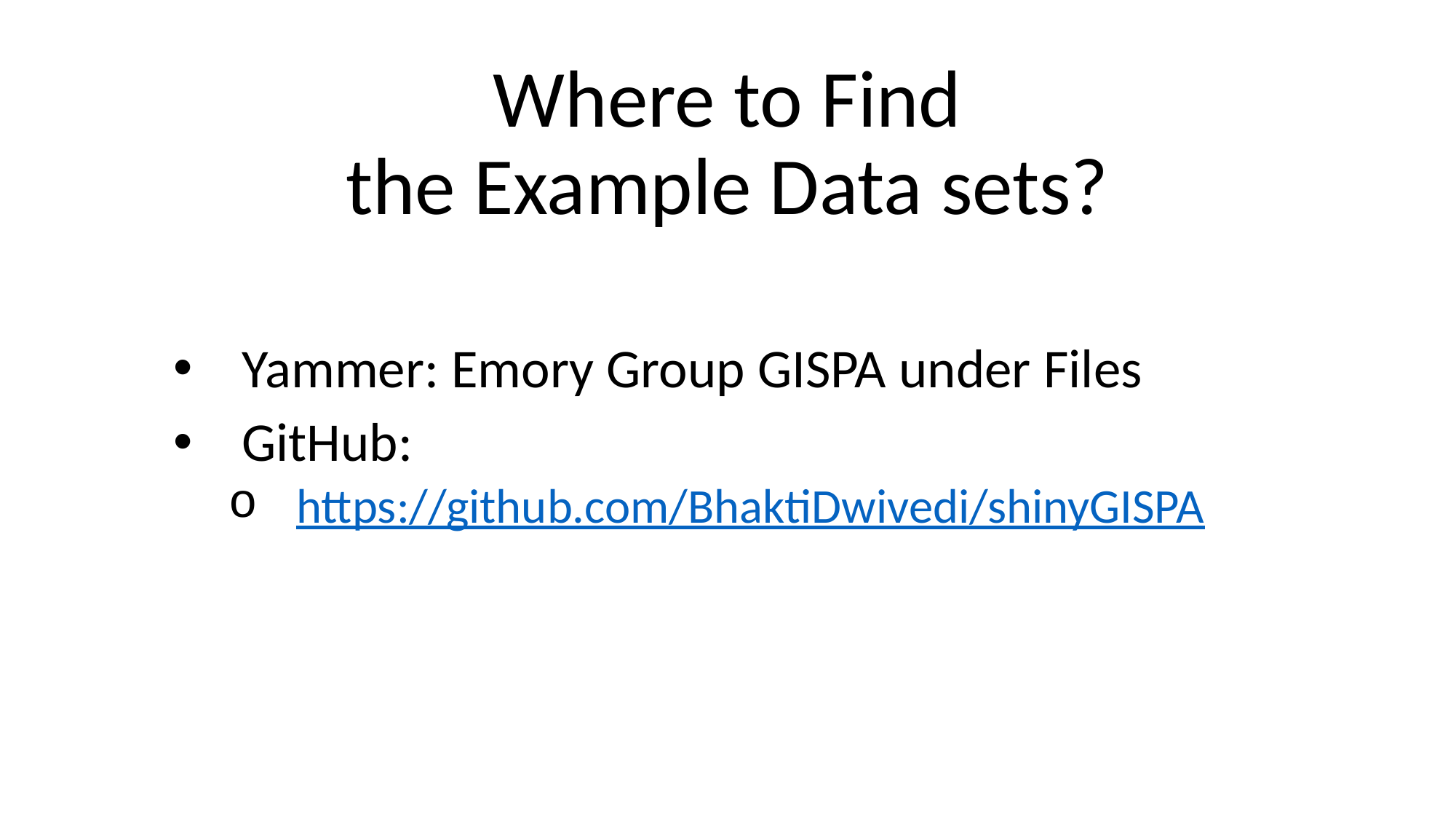

# Where to Find the Example Data sets?
Yammer: Emory Group GISPA under Files
GitHub:
https://github.com/BhaktiDwivedi/shinyGISPA